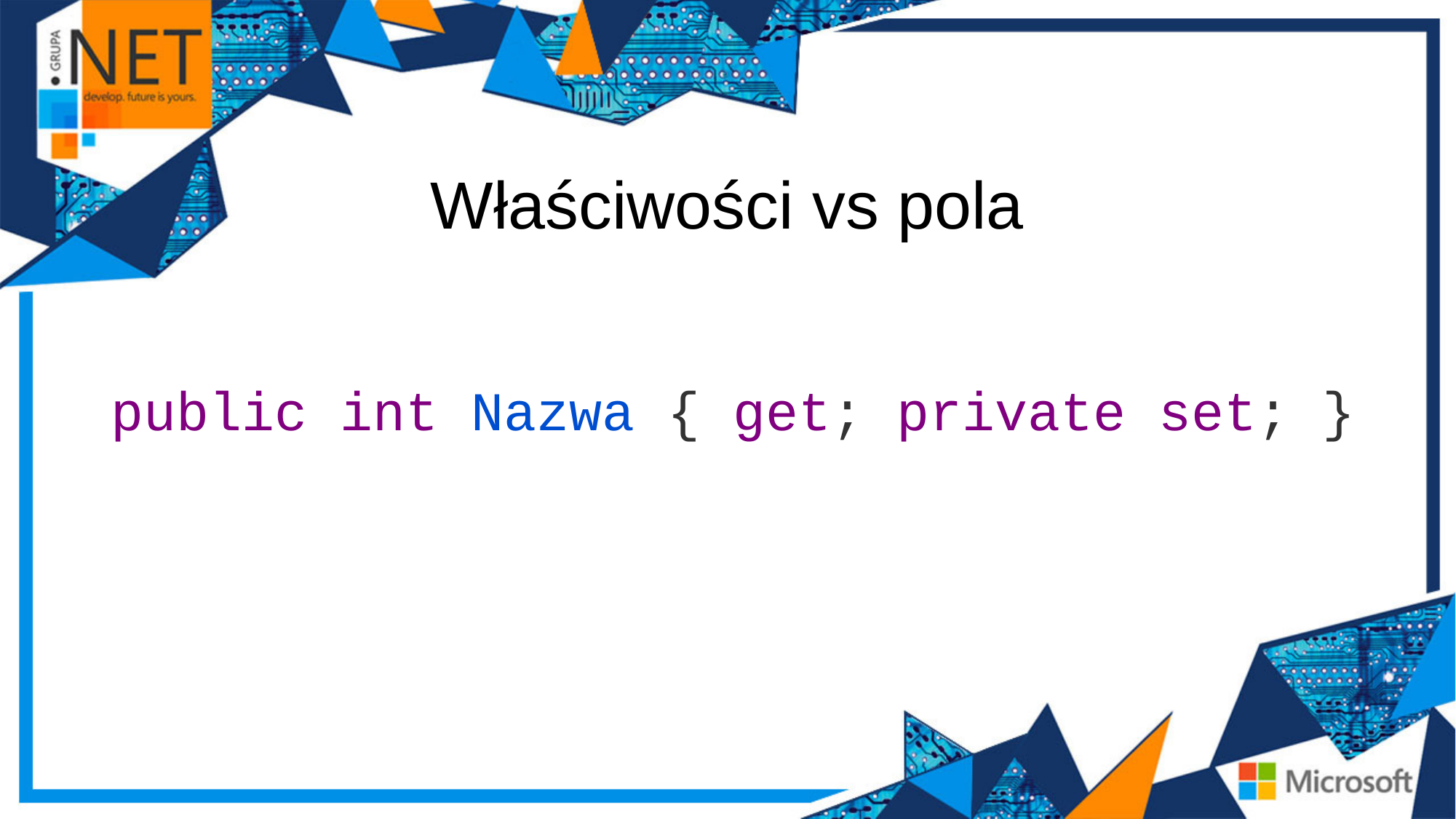

Właściwości vs pola
public int Nazwa { get; private set; }